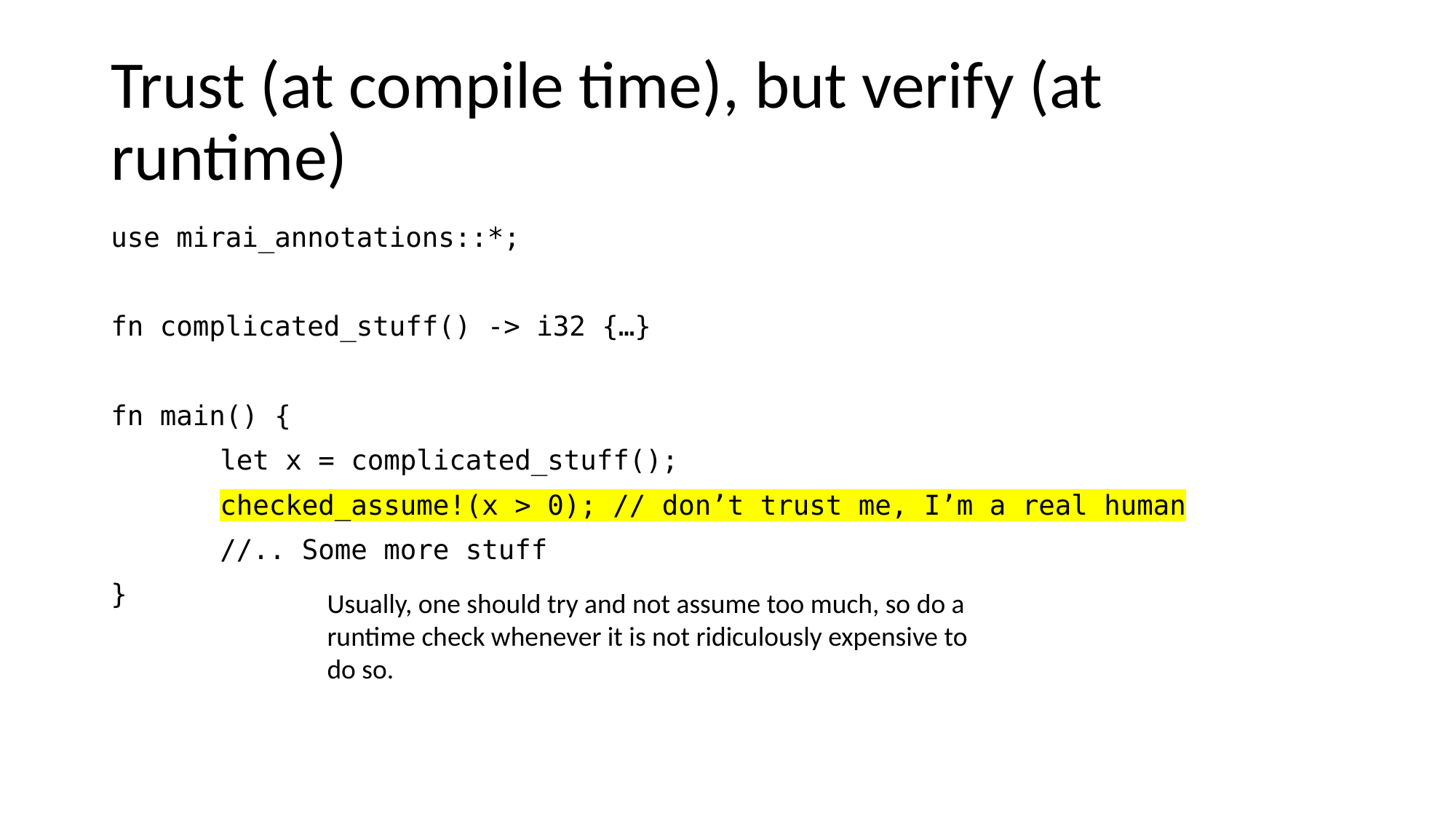

# Trust (at compile time), but verify (at runtime)
use mirai_annotations::*;

fn complicated_stuff() -> i32 {…}

fn main() {
	let x = complicated_stuff();
	checked_assume!(x > 0); // don’t trust me, I’m a real human
	//.. Some more stuff
}
Usually, one should try and not assume too much, so do a runtime check whenever it is not ridiculously expensive to do so.